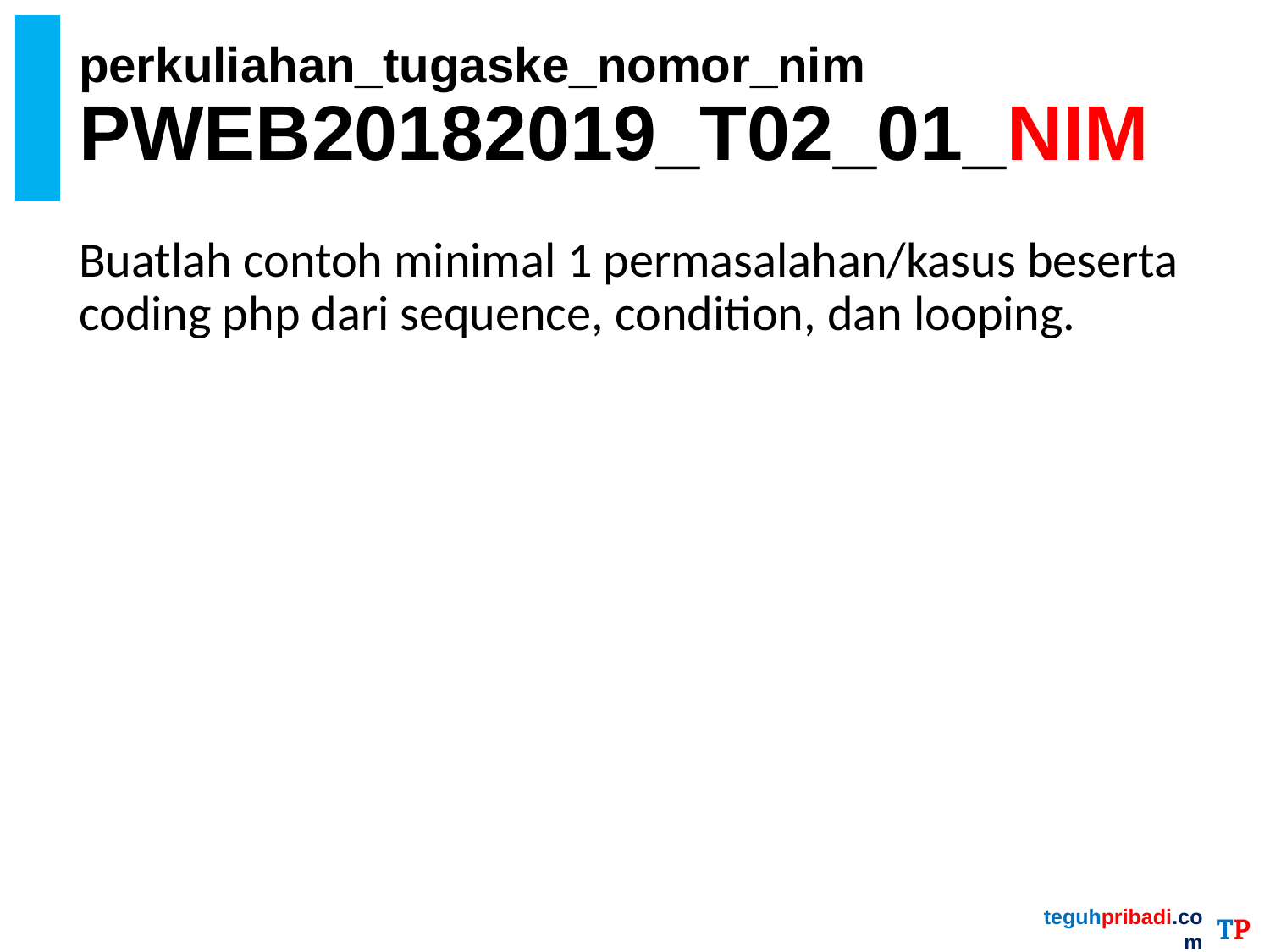

# perkuliahan_tugaske_nomor_nim PWEB20182019_T02_01_NIM
Buatlah contoh minimal 1 permasalahan/kasus beserta coding php dari sequence, condition, dan looping.